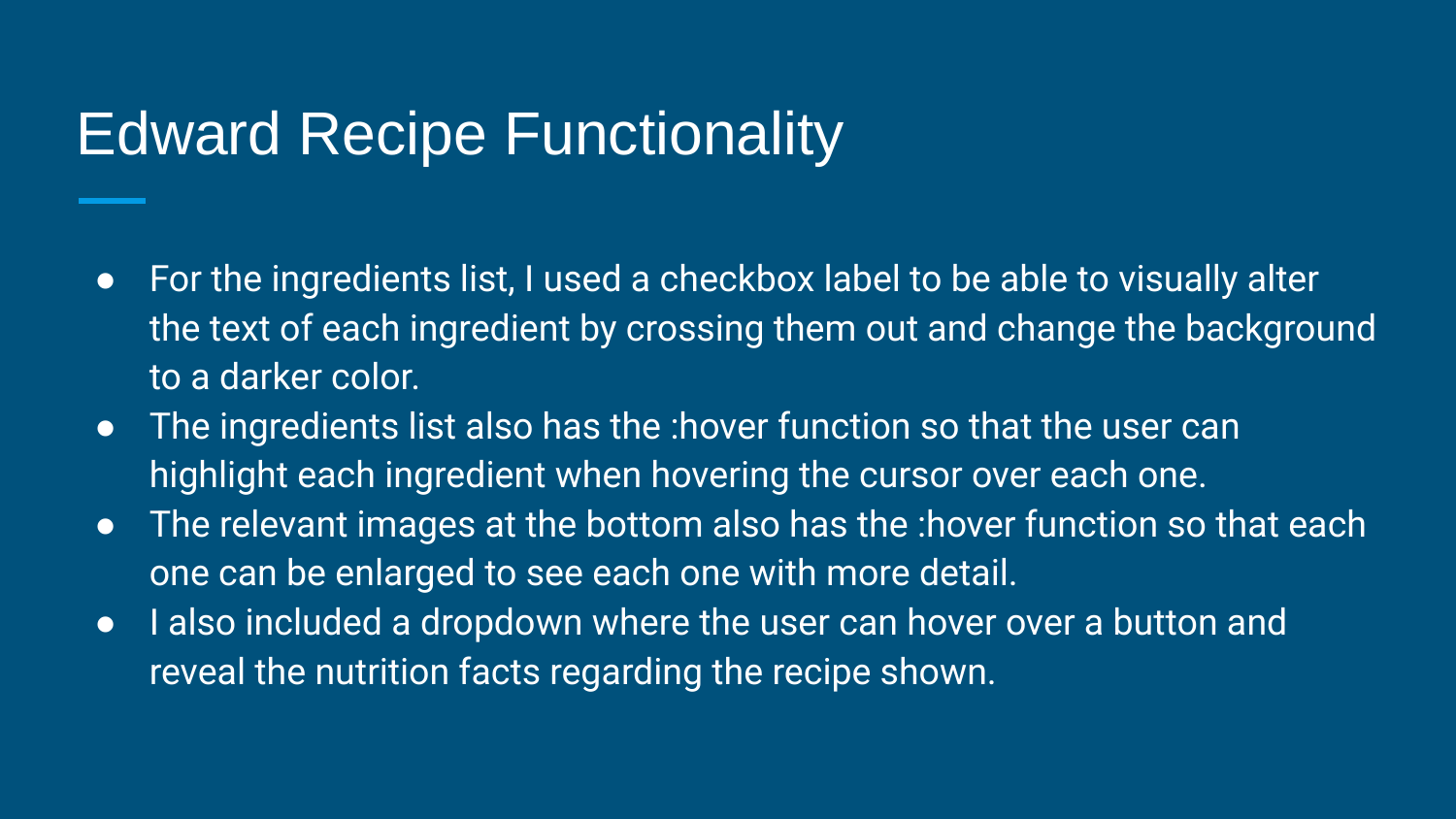

# Edward Recipe Functionality
For the ingredients list, I used a checkbox label to be able to visually alter the text of each ingredient by crossing them out and change the background to a darker color.
The ingredients list also has the :hover function so that the user can highlight each ingredient when hovering the cursor over each one.
The relevant images at the bottom also has the :hover function so that each one can be enlarged to see each one with more detail.
I also included a dropdown where the user can hover over a button and reveal the nutrition facts regarding the recipe shown.